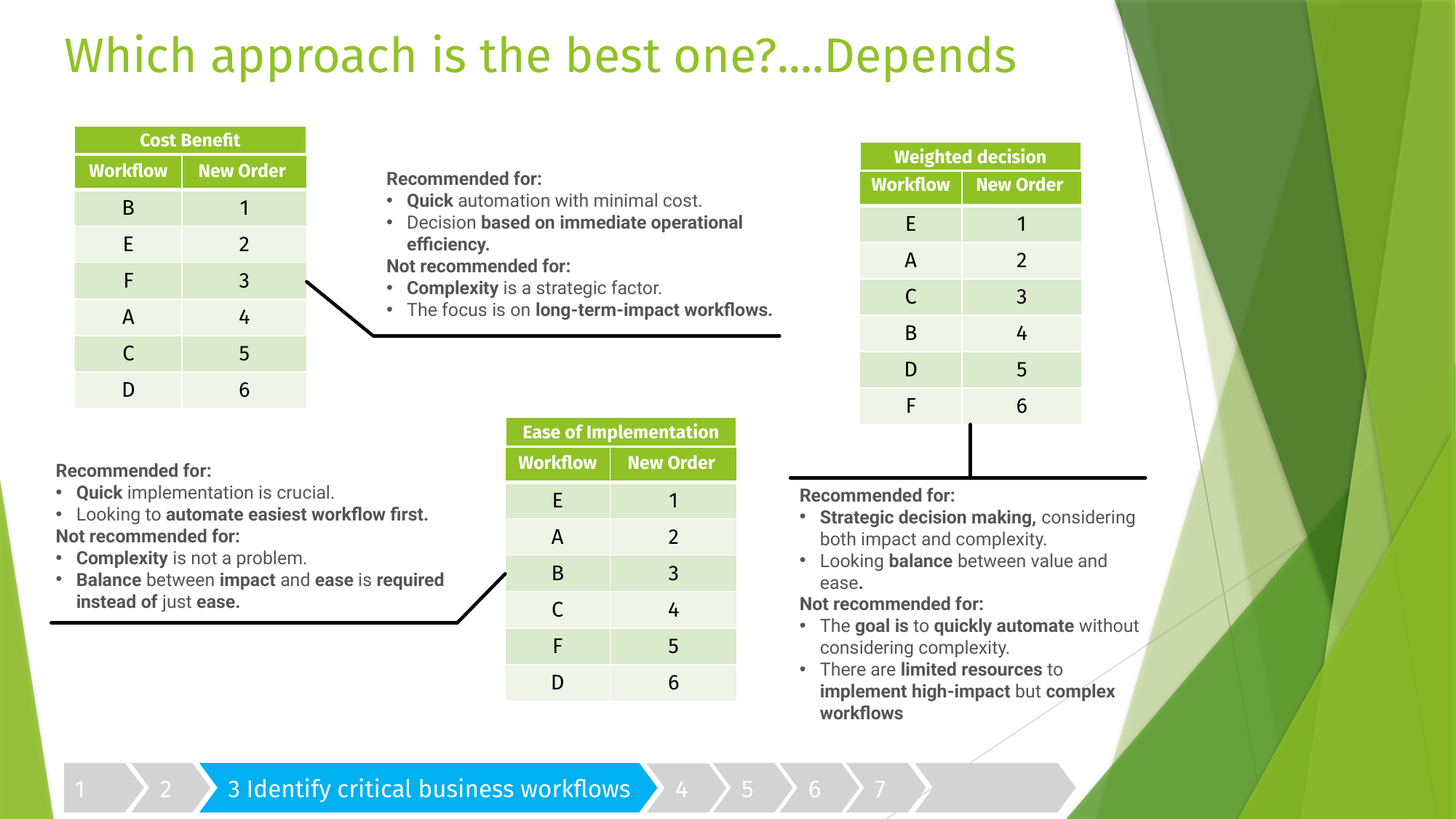

# Which approach is the best one?....Depends
Cost Benefit
Weighted decision
| Workflow | New Order |
| --- | --- |
| B | 1 |
| E | 2 |
| F | 3 |
| A | 4 |
| C | 5 |
| D | 6 |
Recommended for:
Quick automation with minimal cost.
Decision based on immediate operational efficiency.
Not recommended for:
Complexity is a strategic factor.
The focus is on long-term-impact workflows.
| Workflow | New Order |
| --- | --- |
| E | 1 |
| A | 2 |
| C | 3 |
| B | 4 |
| D | 5 |
| F | 6 |
Ease of Implementation
| Workflow | New Order |
| --- | --- |
| E | 1 |
| A | 2 |
| B | 3 |
| C | 4 |
| F | 5 |
| D | 6 |
Recommended for:
Quick implementation is crucial.
Looking to automate easiest workflow first.
Not recommended for:
Complexity is not a problem.
Balance between impact and ease is required instead of just ease.
Recommended for:
Strategic decision making, considering both impact and complexity.
Looking balance between value and ease.
Not recommended for:
The goal is to quickly automate without considering complexity.
There are limited resources to implement high-impact but complex workflows
3 Identify critical business workflows
7

5
6
1
2
4